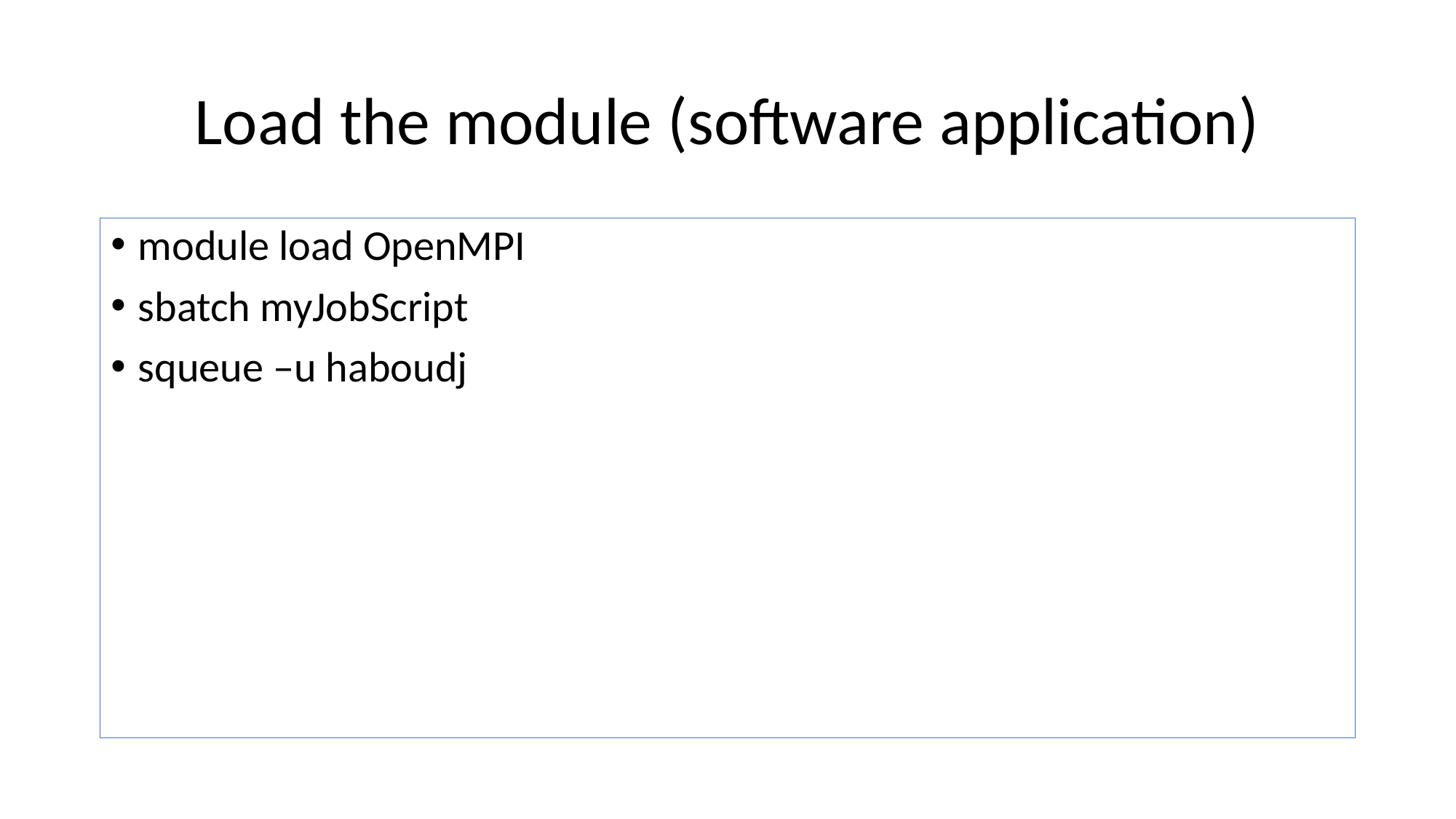

# Load the module (software application)
module load OpenMPI
sbatch myJobScript
squeue –u haboudj